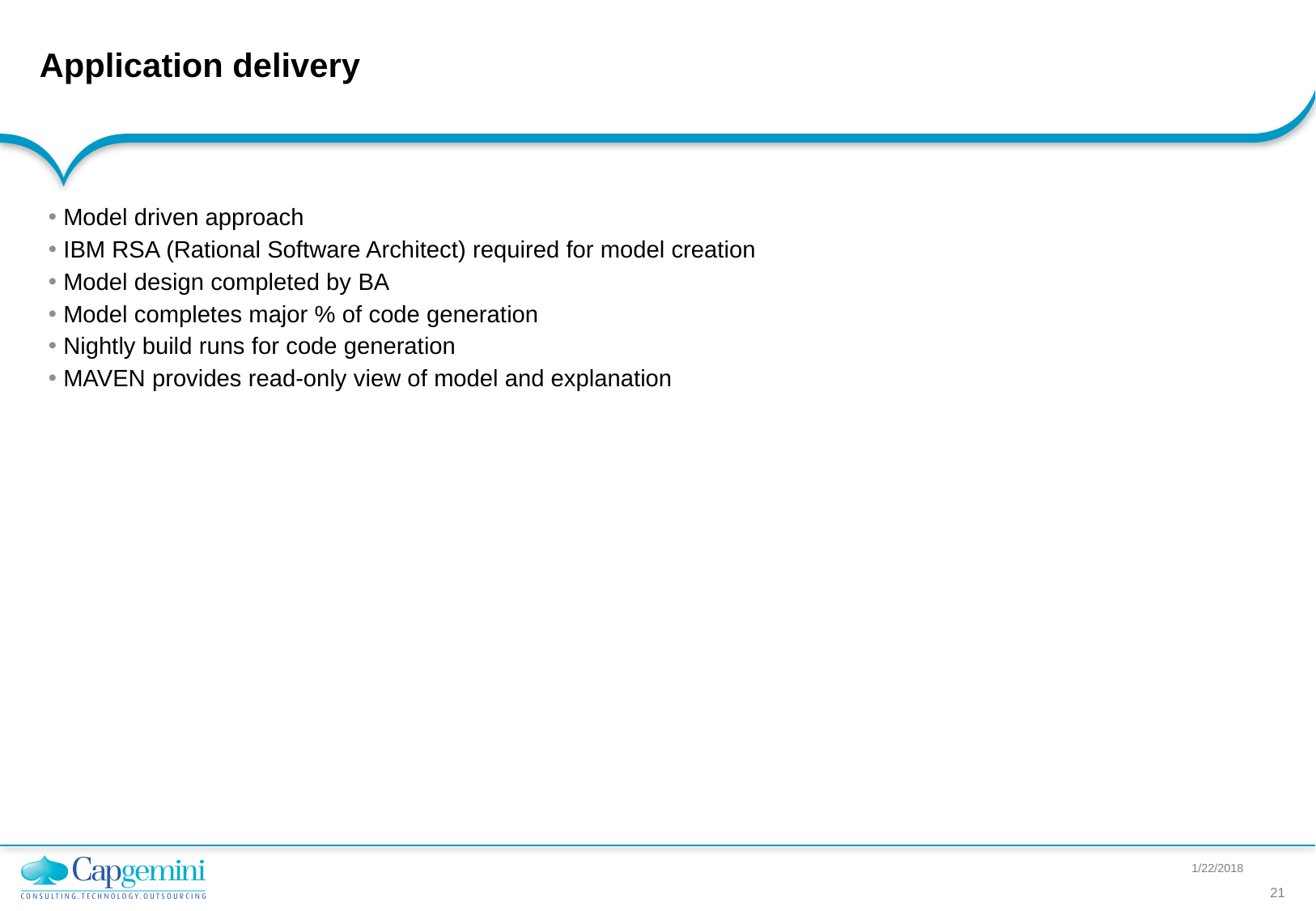

# Application delivery
 Model driven approach
 IBM RSA (Rational Software Architect) required for model creation
 Model design completed by BA
 Model completes major % of code generation
 Nightly build runs for code generation
 MAVEN provides read-only view of model and explanation

1/22/2018

21